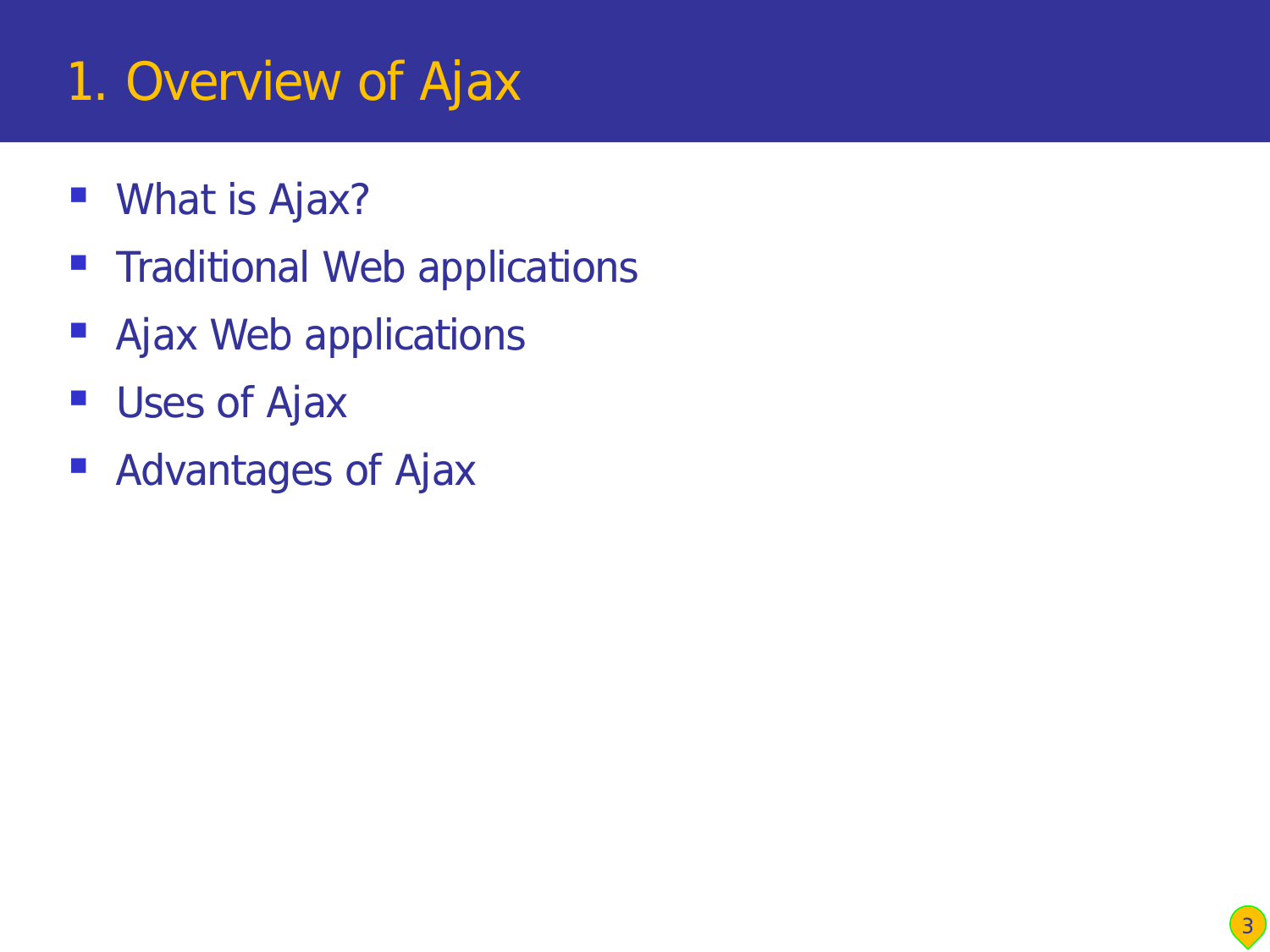

# 1. Overview of Ajax
What is Ajax?
Traditional Web applications
Ajax Web applications
Uses of Ajax
Advantages of Ajax
3